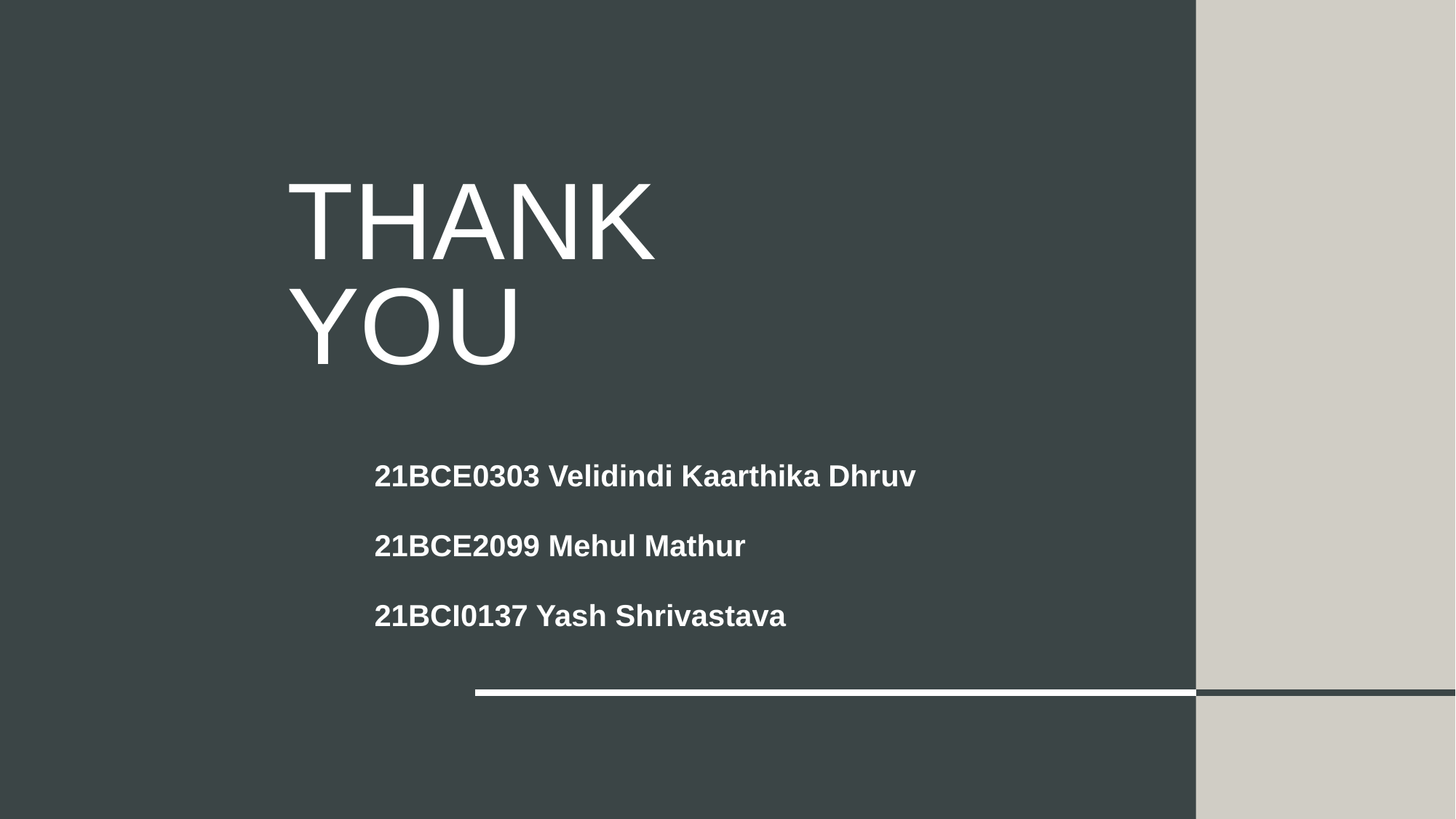

# Thank You
21BCE0303 Velidindi Kaarthika Dhruv
21BCE2099 Mehul Mathur
21BCI0137 Yash Shrivastava